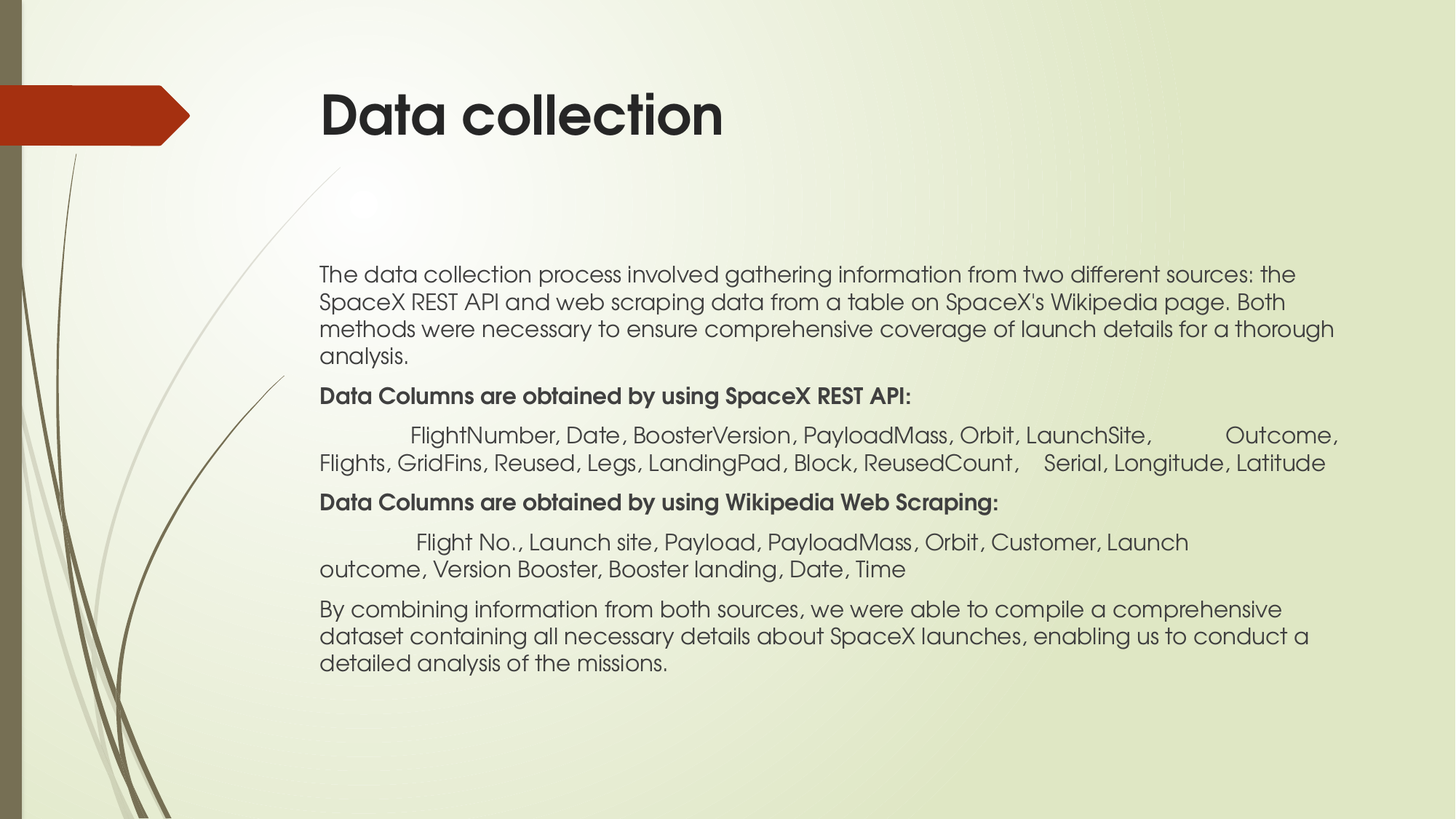

# Data collection
The data collection process involved gathering information from two different sources: the SpaceX REST API and web scraping data from a table on SpaceX's Wikipedia page. Both methods were necessary to ensure comprehensive coverage of launch details for a thorough analysis.
Data Columns are obtained by using SpaceX REST API:
	FlightNumber, Date, BoosterVersion, PayloadMass, Orbit, LaunchSite, 	Outcome, Flights, GridFins, Reused, Legs, LandingPad, Block, ReusedCount, 	Serial, Longitude, Latitude
Data Columns are obtained by using Wikipedia Web Scraping:
	 Flight No., Launch site, Payload, PayloadMass, Orbit, Customer, Launch 			 outcome, Version Booster, Booster landing, Date, Time
By combining information from both sources, we were able to compile a comprehensive dataset containing all necessary details about SpaceX launches, enabling us to conduct a detailed analysis of the missions.